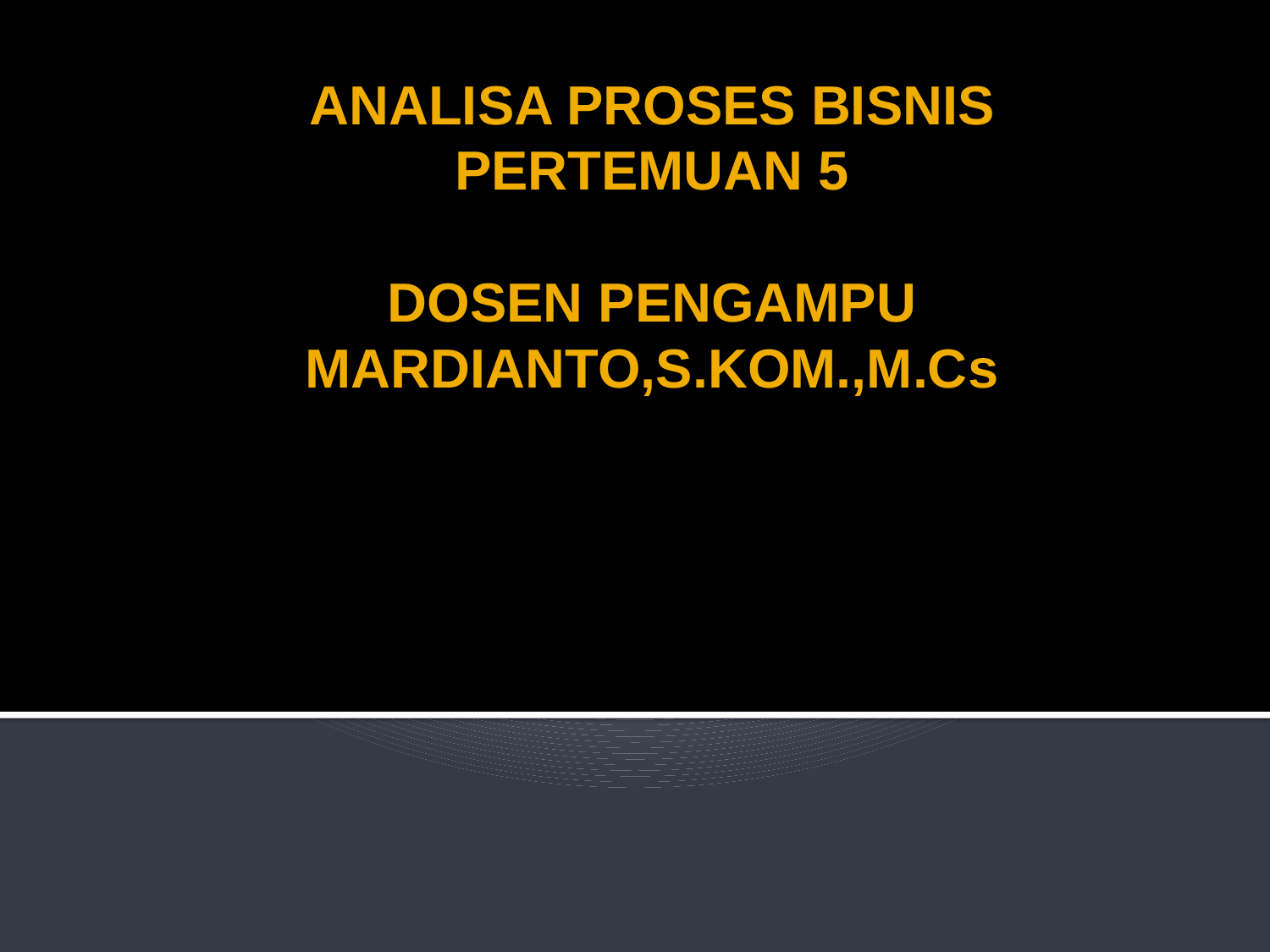

# ANALISA PROSES BISNIS PERTEMUAN 5 DOSEN PENGAMPU MARDIANTO,S.KOM.,M.Cs